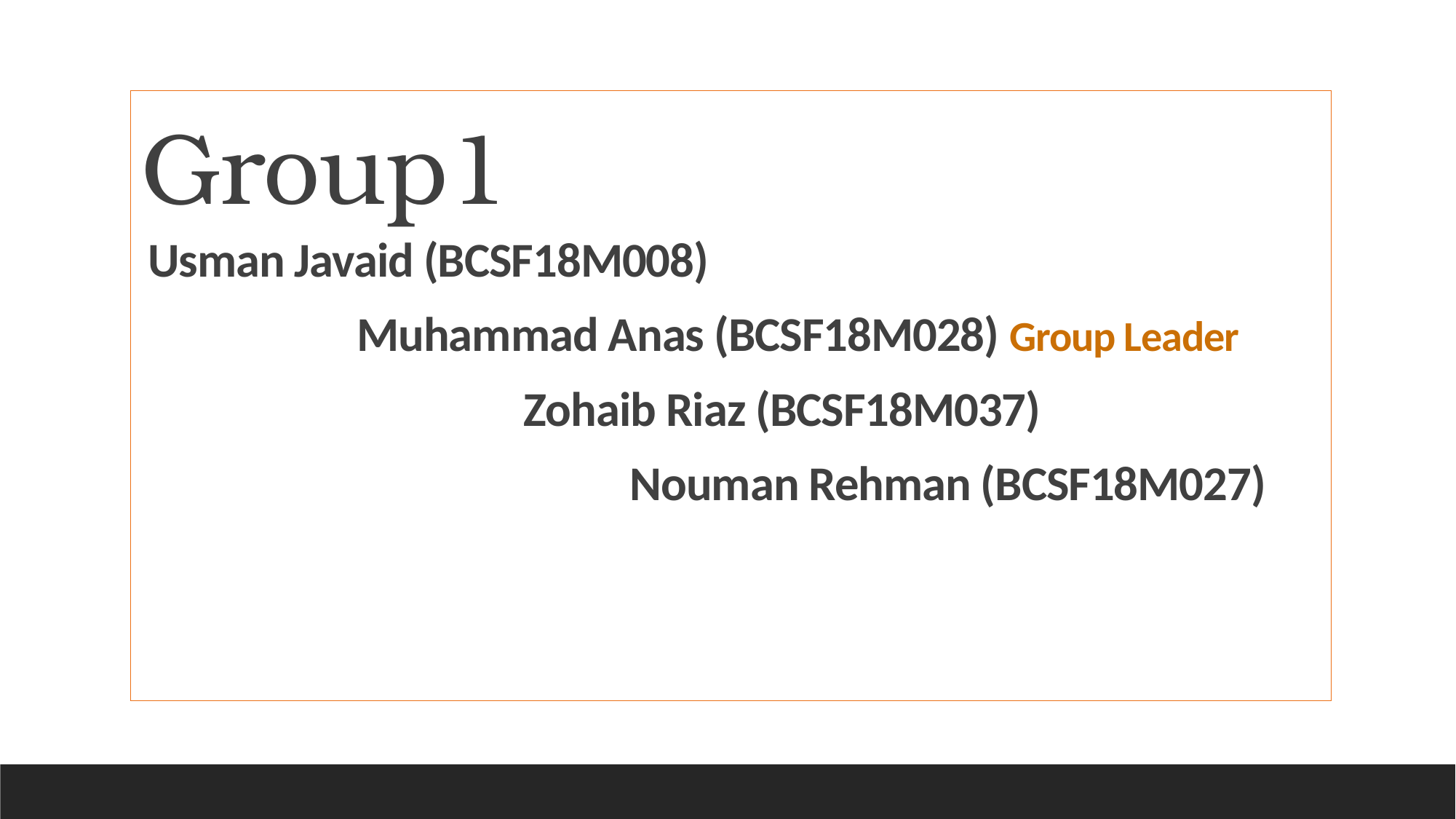

Group1
 Usman Javaid (BCSF18M008)
     Muhammad Anas (BCSF18M028) Group Leader
     		Zohaib Riaz (BCSF18M037)
    				     Nouman Rehman (BCSF18M027)